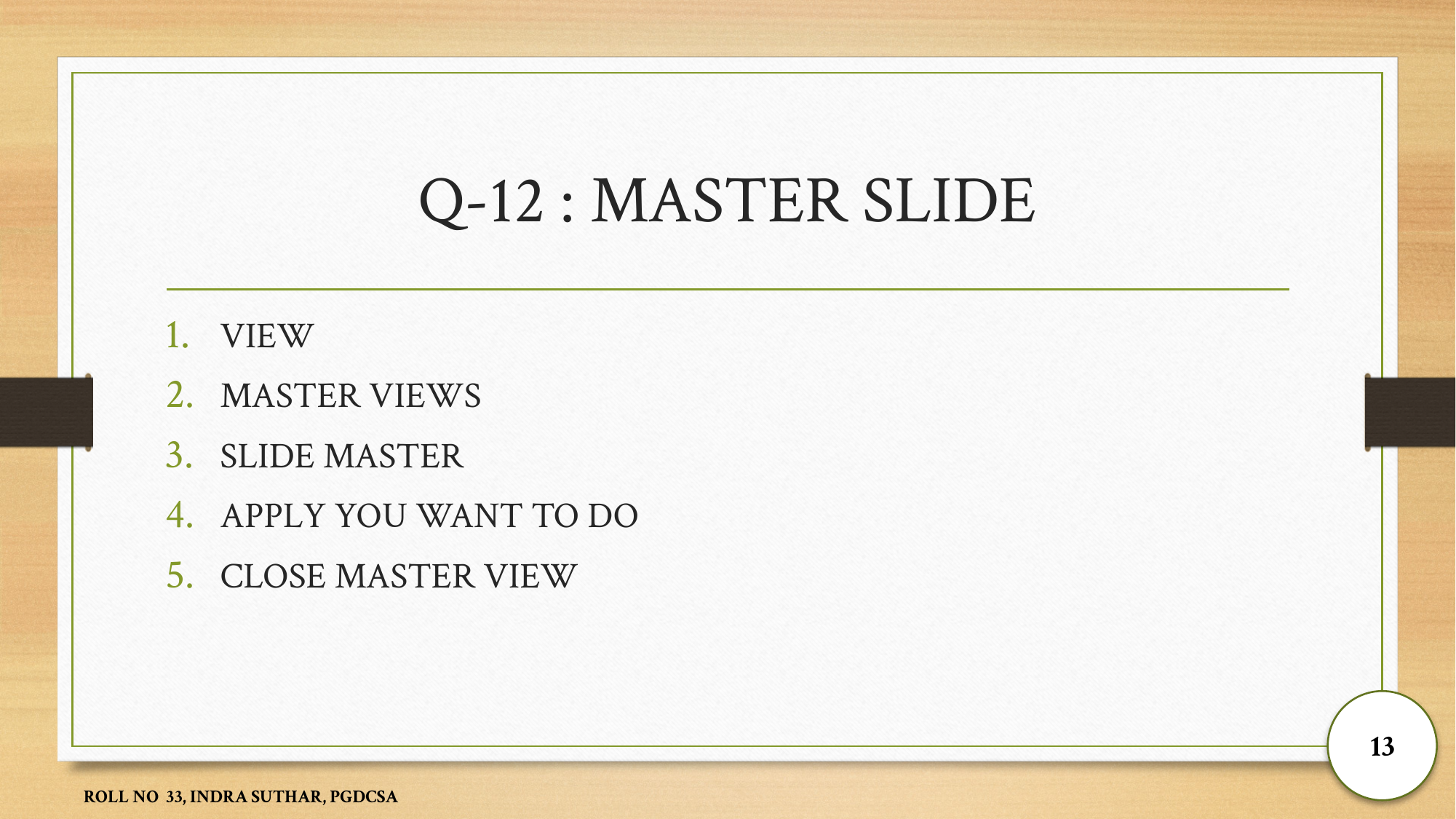

# Q-12 : MASTER SLIDE
VIEW
MASTER VIEWS
SLIDE MASTER
APPLY YOU WANT TO DO
CLOSE MASTER VIEW
13
ROLL NO  33, INDRA SUTHAR, PGDCSA